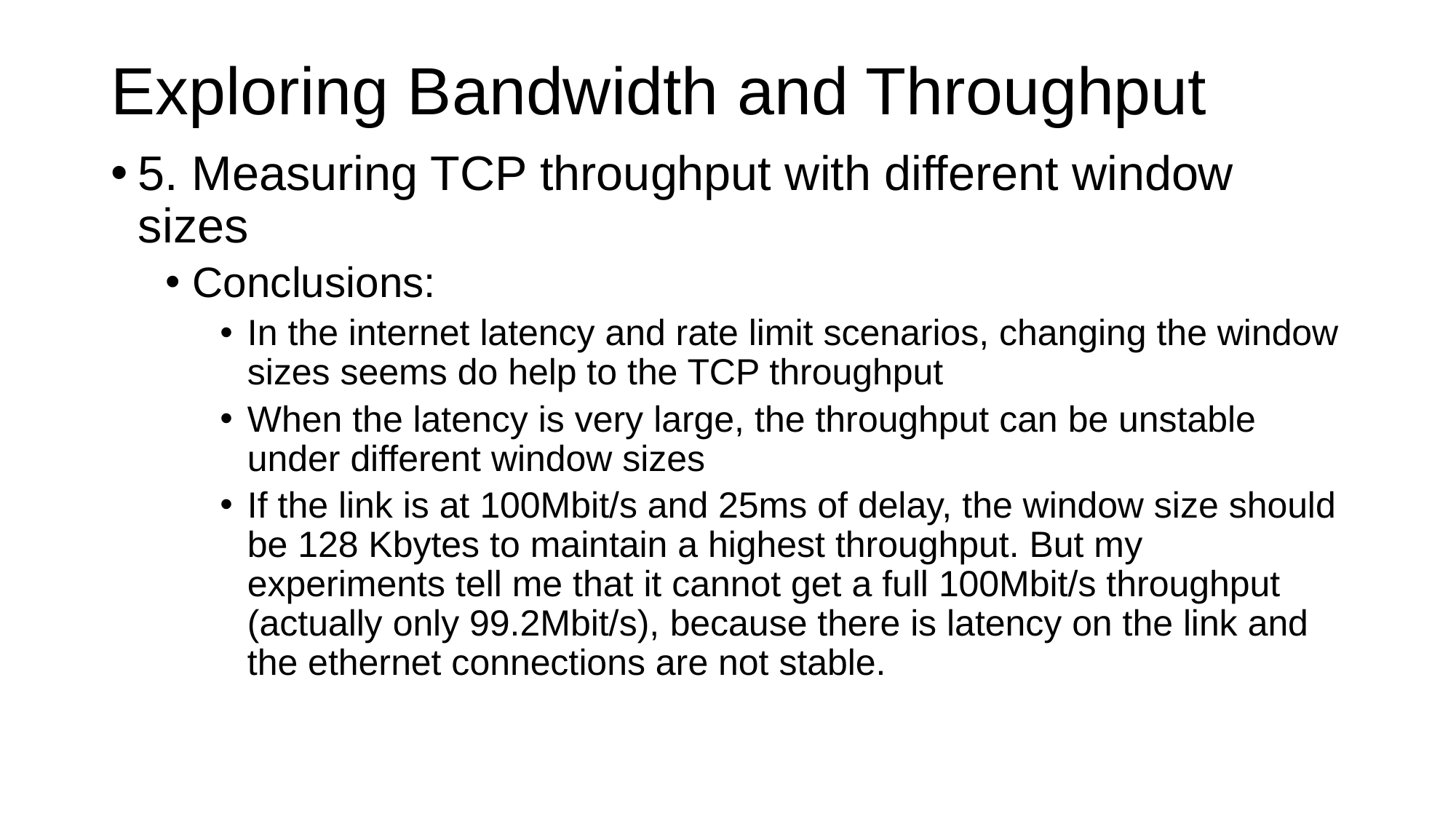

# Exploring Bandwidth and Throughput
5. Measuring TCP throughput with different window sizes
Conclusions:
In the internet latency and rate limit scenarios, changing the window sizes seems do help to the TCP throughput
When the latency is very large, the throughput can be unstable under different window sizes
If the link is at 100Mbit/s and 25ms of delay, the window size should be 128 Kbytes to maintain a highest throughput. But my experiments tell me that it cannot get a full 100Mbit/s throughput (actually only 99.2Mbit/s), because there is latency on the link and the ethernet connections are not stable.